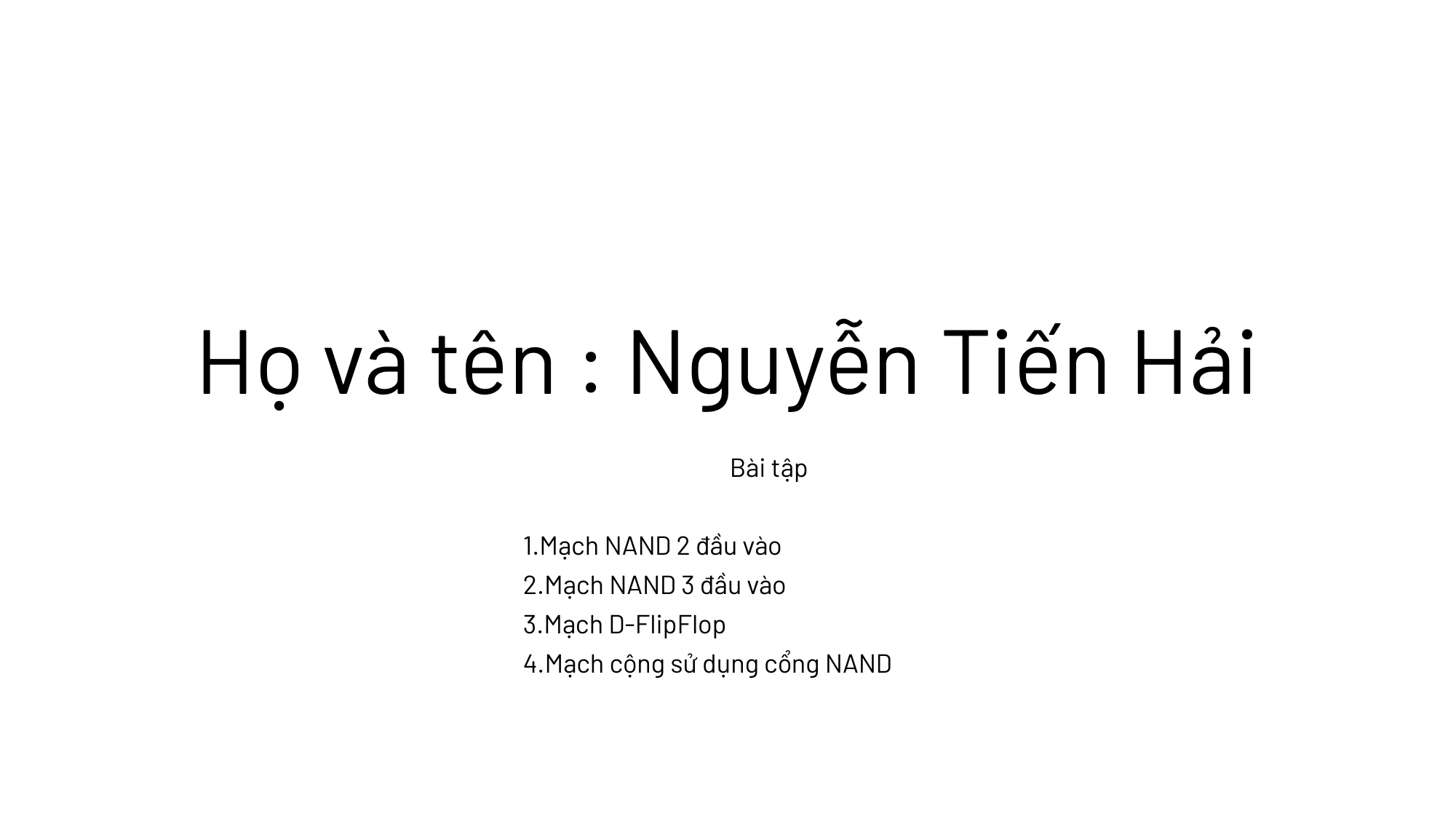

# Họ và tên : Nguyễn Tiến Hải
Bài tập

1.Mạch NAND 2 đầu vào
2.Mạch NAND 3 đầu vào
3.Mạch D-FlipFlop
4.Mạch cộng sử dụng cổng NAND